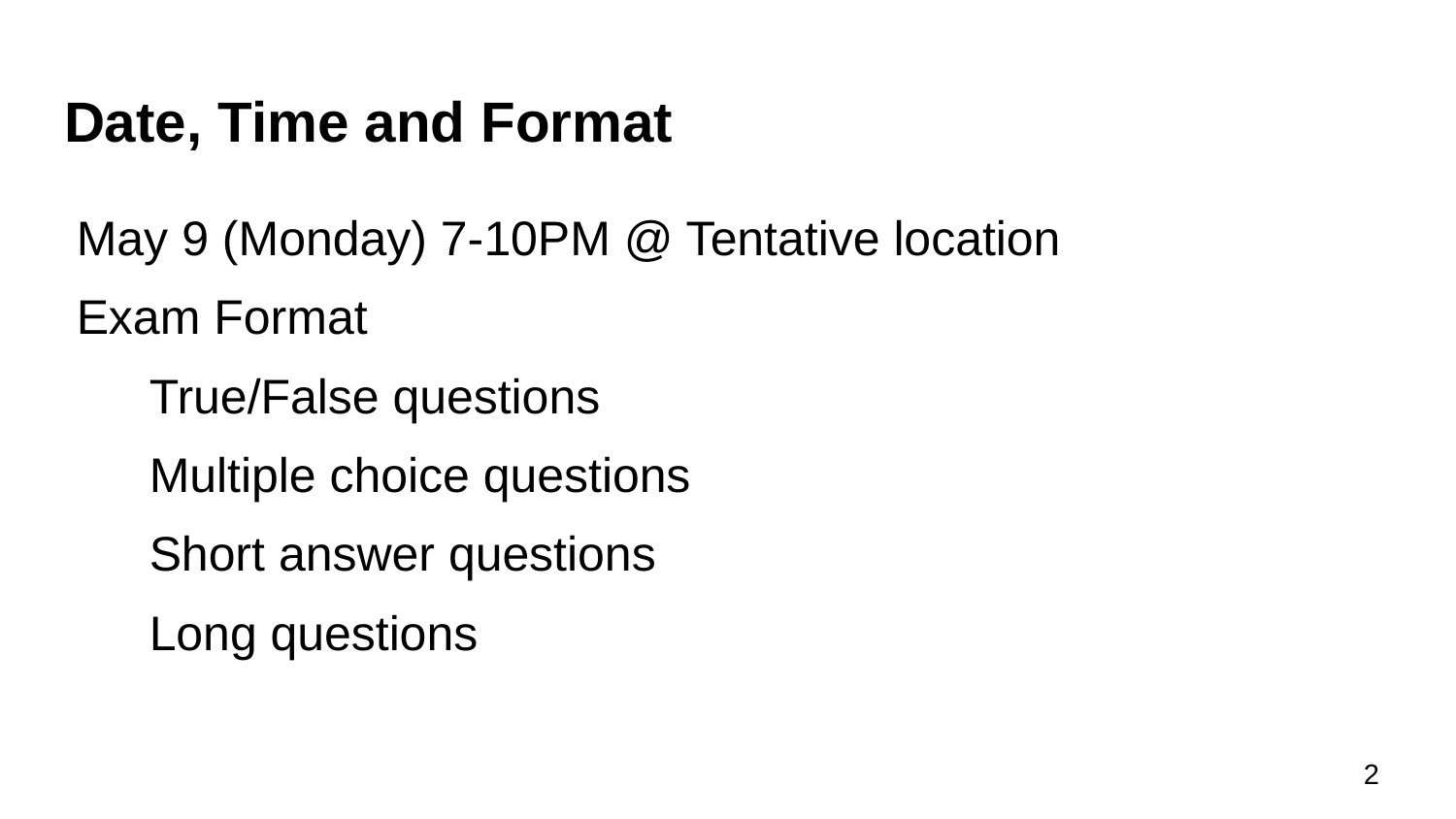

# Date, Time and Format
May 9 (Monday) 7-10PM @ Tentative location
Exam Format
True/False questions
Multiple choice questions
Short answer questions
Long questions
2